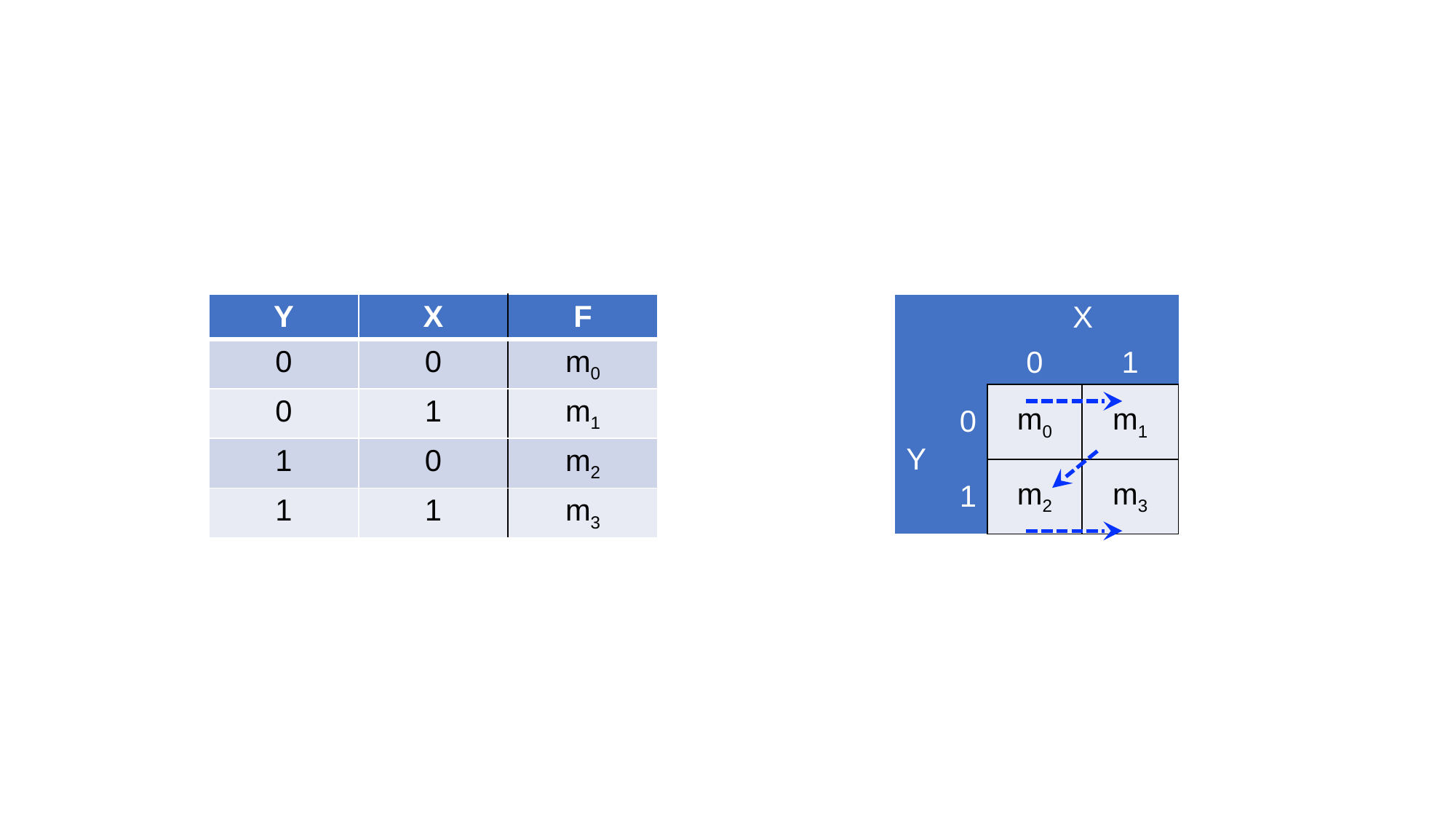

| Y | X | F |
| --- | --- | --- |
| 0 | 0 | m0 |
| 0 | 1 | m1 |
| 1 | 0 | m2 |
| 1 | 1 | m3 |
|  |  | X |  |
| --- | --- | --- | --- |
|  |  | 0 | 1 |
| Y | 0 | m0 | m1 |
|  | 1 | m2 | m3 |